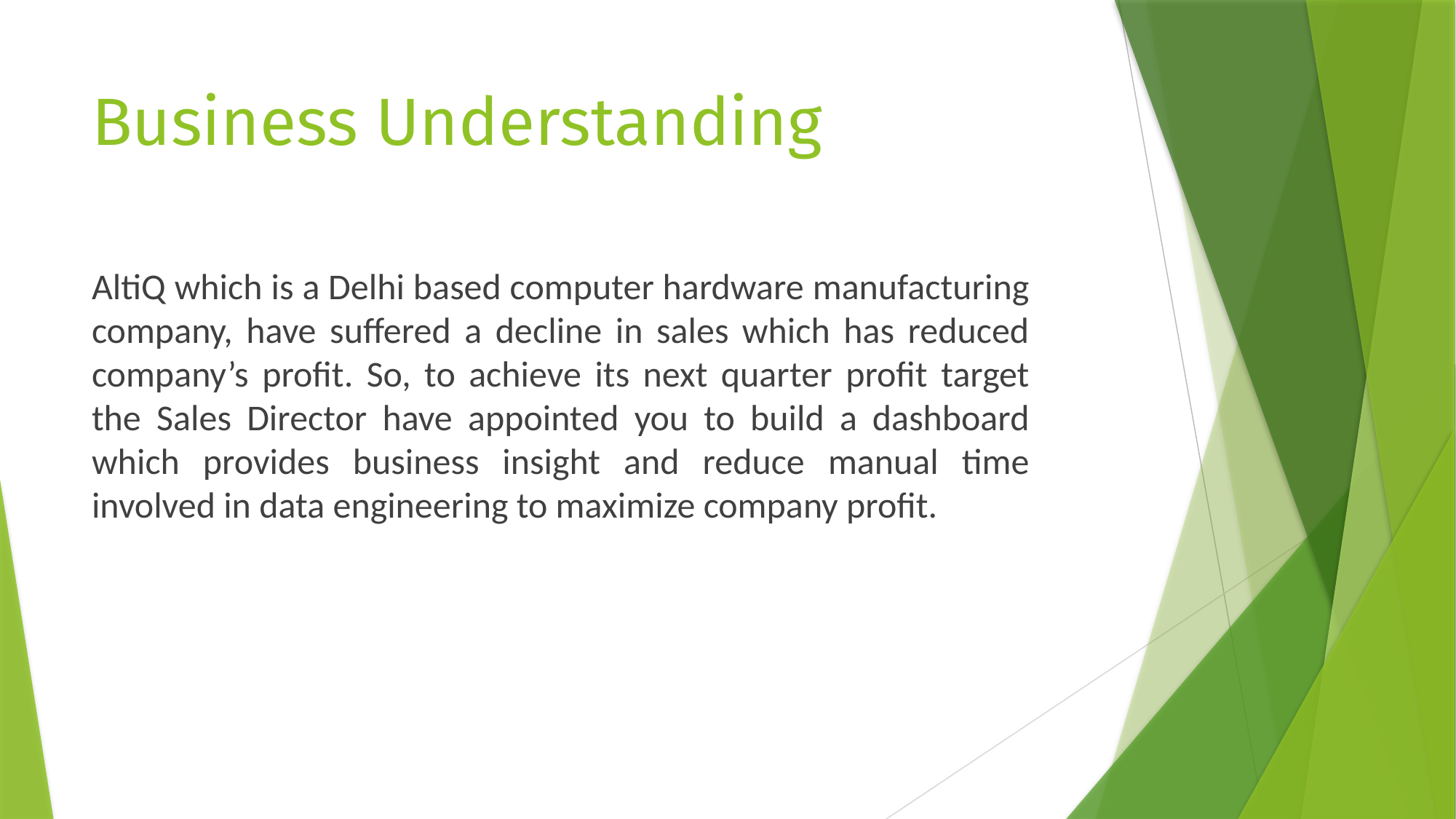

# Business Understanding
AltiQ which is a Delhi based computer hardware manufacturing company, have suffered a decline in sales which has reduced company’s profit. So, to achieve its next quarter profit target the Sales Director have appointed you to build a dashboard which provides business insight and reduce manual time involved in data engineering to maximize company profit.